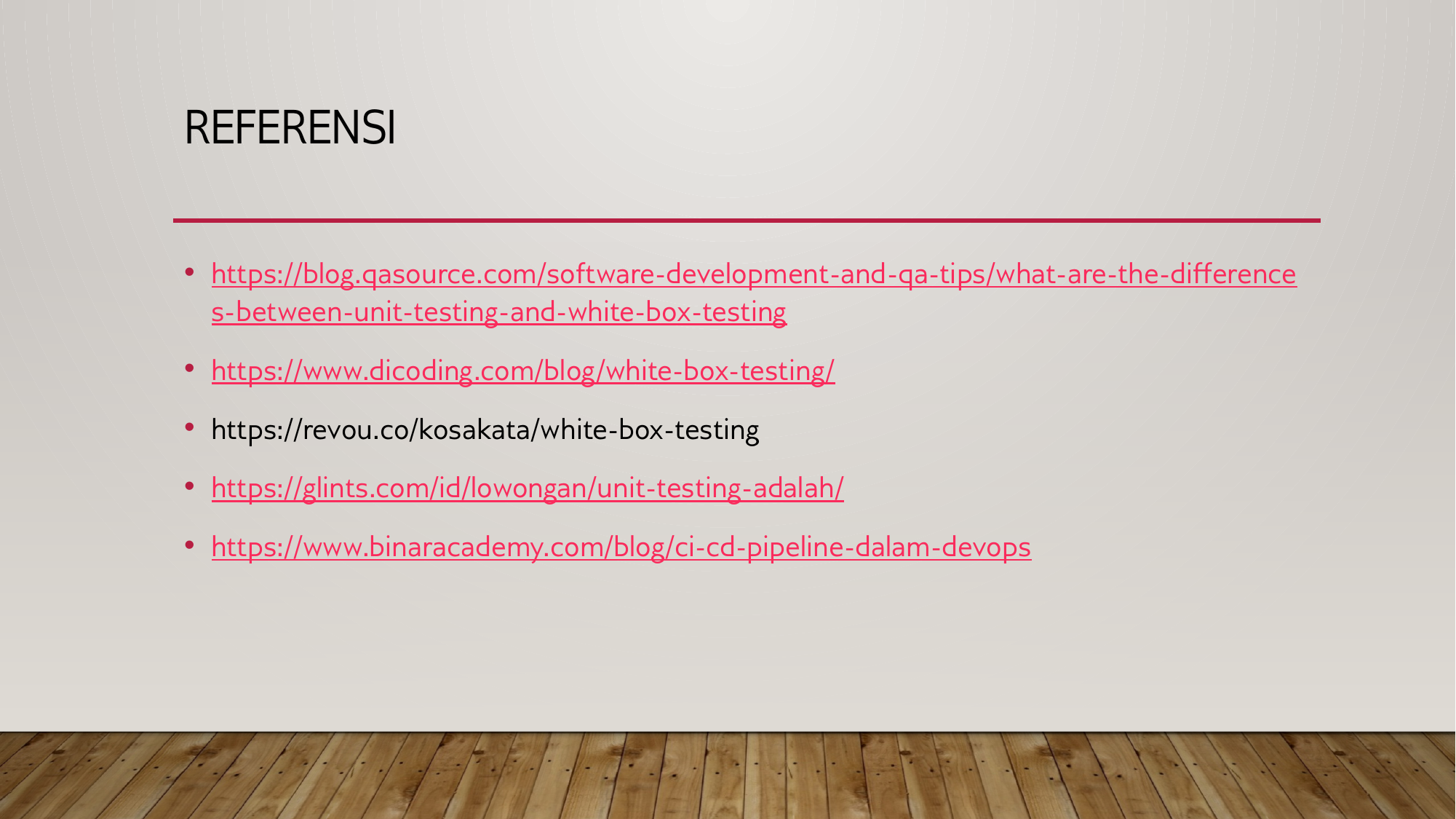

# Referensi
https://blog.qasource.com/software-development-and-qa-tips/what-are-the-differences-between-unit-testing-and-white-box-testing
https://www.dicoding.com/blog/white-box-testing/
https://revou.co/kosakata/white-box-testing
https://glints.com/id/lowongan/unit-testing-adalah/
https://www.binaracademy.com/blog/ci-cd-pipeline-dalam-devops